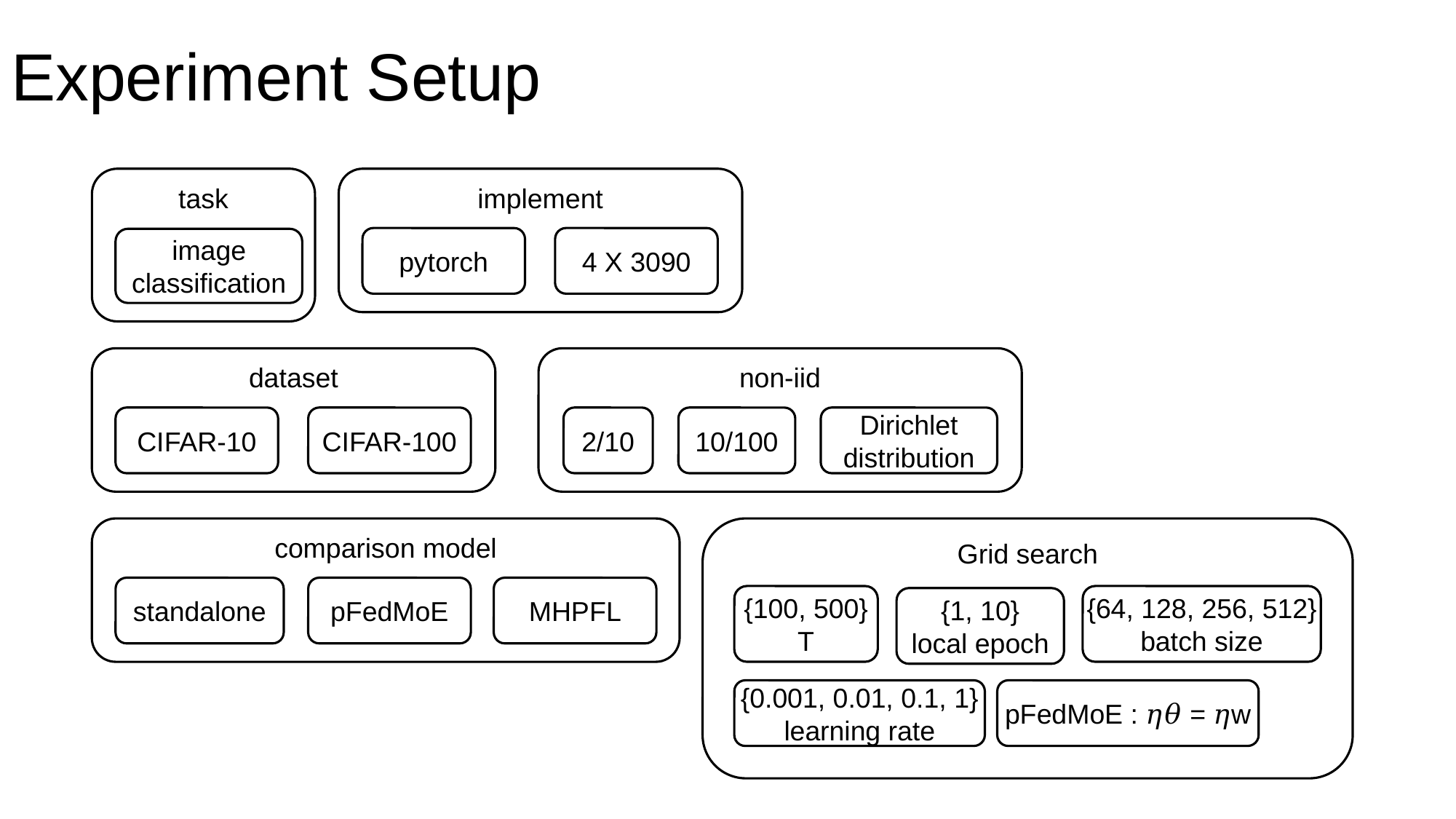

# Experiment Setup
task
image classification
implement
pytorch
4 X 3090
dataset
CIFAR-10
CIFAR-100
non-iid
2/10
10/100
Dirichlet distribution
comparison model
standalone
pFedMoE
MHPFL
Grid search
{64, 128, 256, 512}
batch size
{100, 500}
T
{1, 10}
local epoch
{0.001, 0.01, 0.1, 1}
learning rate
pFedMoE : 𝜂𝜃 = 𝜂w